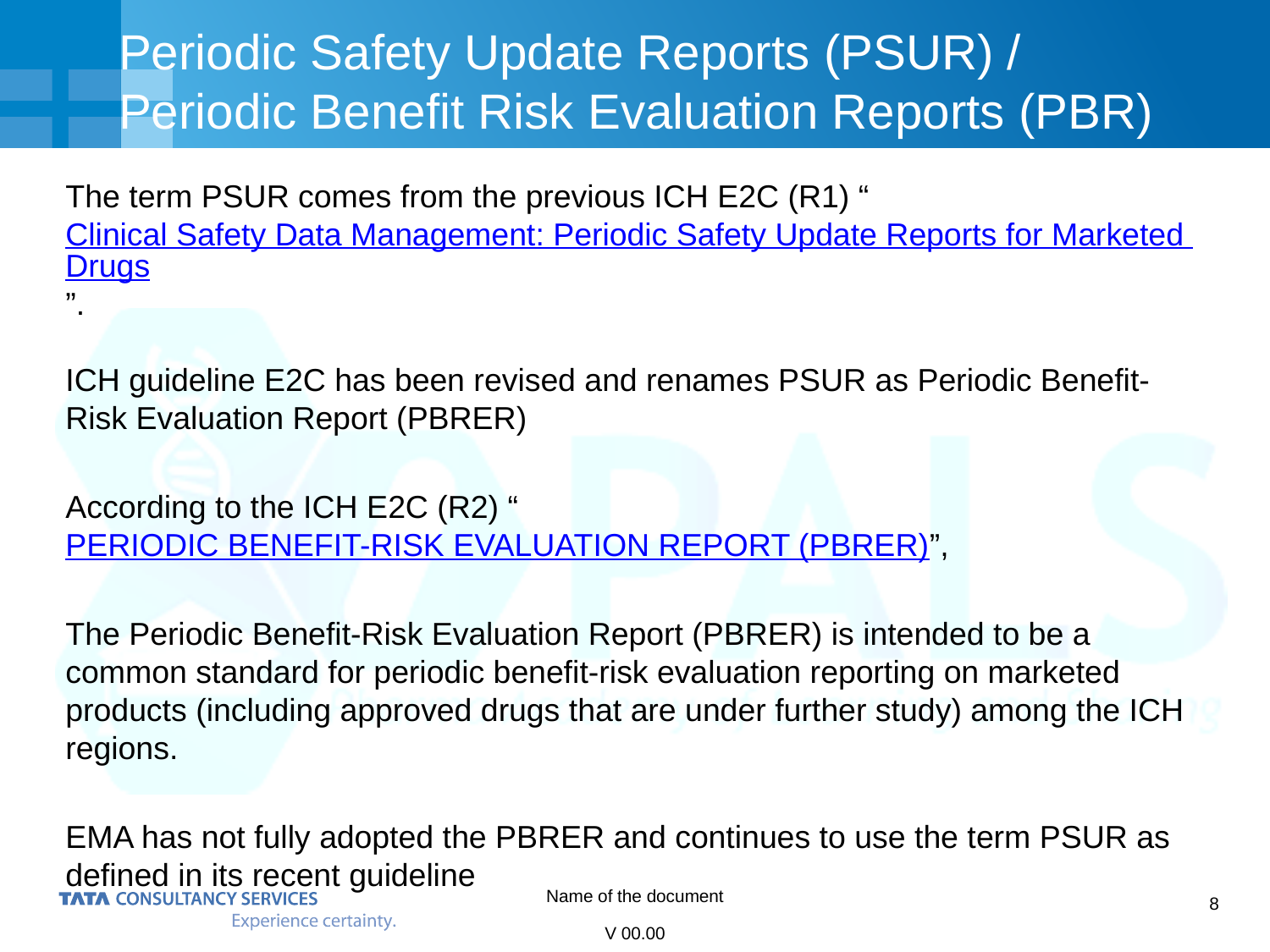

# Periodic Safety Update Reports (PSUR) / Periodic Benefit Risk Evaluation Reports (PBR)
The term PSUR comes from the previous ICH E2C (R1) “Clinical Safety Data Management: Periodic Safety Update Reports for Marketed Drugs”.

ICH guideline E2C has been revised and renames PSUR as Periodic Benefit-Risk Evaluation Report (PBRER)

According to the ICH E2C (R2) “PERIODIC BENEFIT-RISK EVALUATION REPORT (PBRER)”,

The Periodic Benefit-Risk Evaluation Report (PBRER) is intended to be a common standard for periodic benefit-risk evaluation reporting on marketed products (including approved drugs that are under further study) among the ICH regions.

EMA has not fully adopted the PBRER and continues to use the term PSUR as defined in its recent guideline